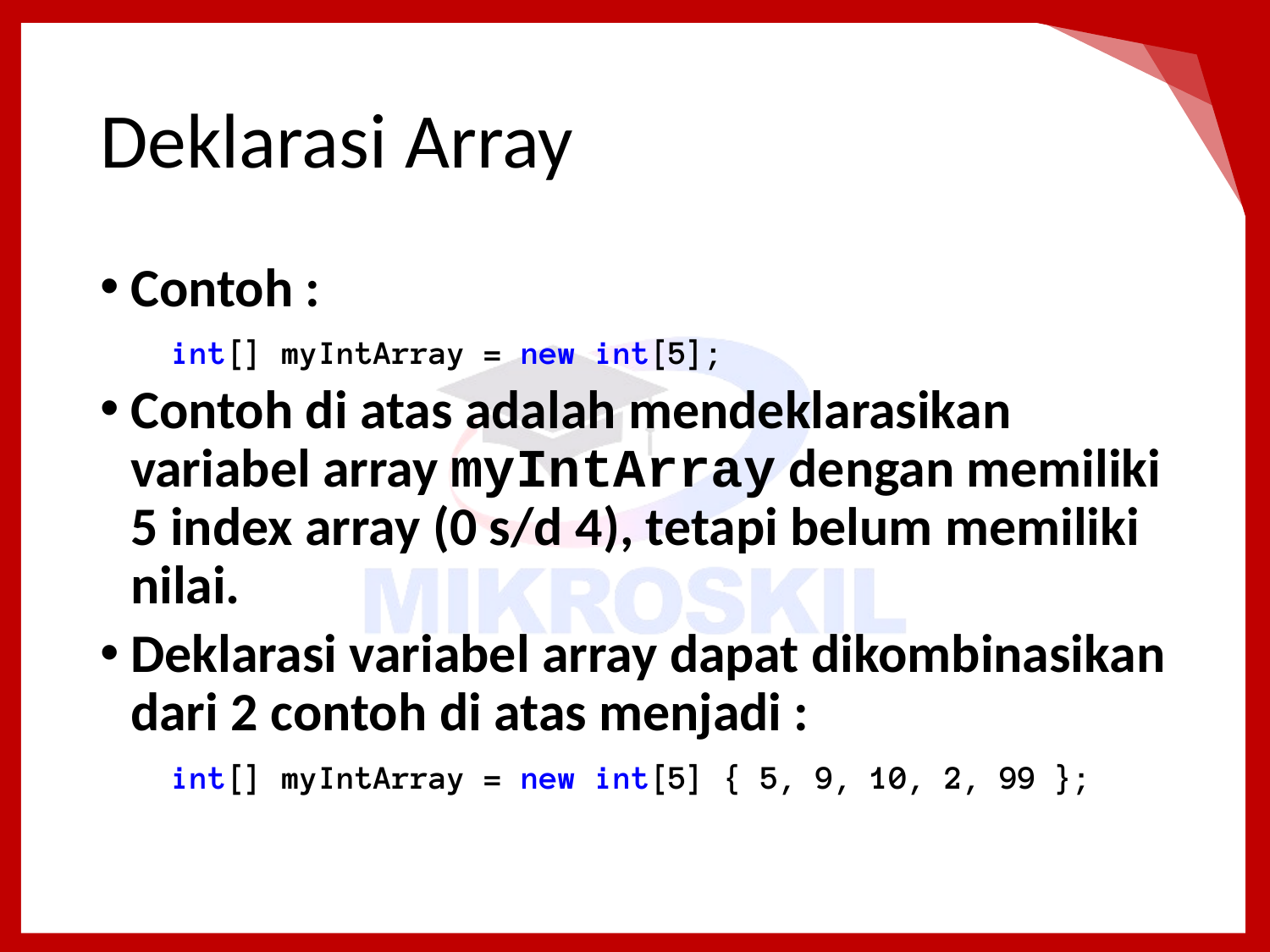

# Deklarasi Array
Contoh :
int[] myIntArray = new int[5];
Contoh di atas adalah mendeklarasikan variabel array myIntArray dengan memiliki 5 index array (0 s/d 4), tetapi belum memiliki nilai.
Deklarasi variabel array dapat dikombinasikan dari 2 contoh di atas menjadi :
int[] myIntArray = new int[5] { 5, 9, 10, 2, 99 };